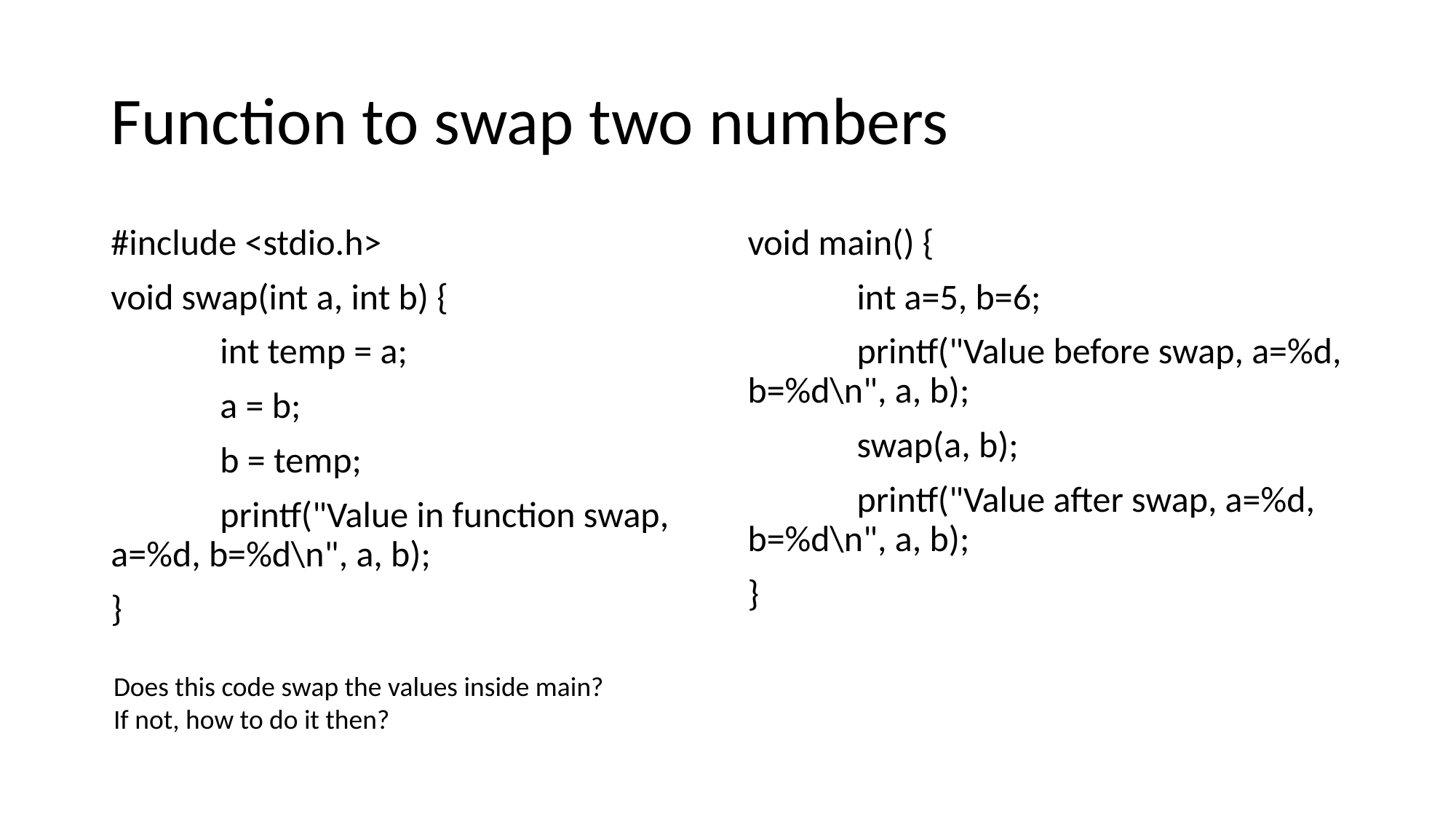

# Function to swap two numbers
#include <stdio.h>
void swap(int a, int b) {
	int temp = a;
	a = b;
	b = temp;
	printf("Value in function swap, a=%d, b=%d\n", a, b);
}
void main() {
	int a=5, b=6;
	printf("Value before swap, a=%d, b=%d\n", a, b);
	swap(a, b);
	printf("Value after swap, a=%d, b=%d\n", a, b);
}
Does this code swap the values inside main?
If not, how to do it then?